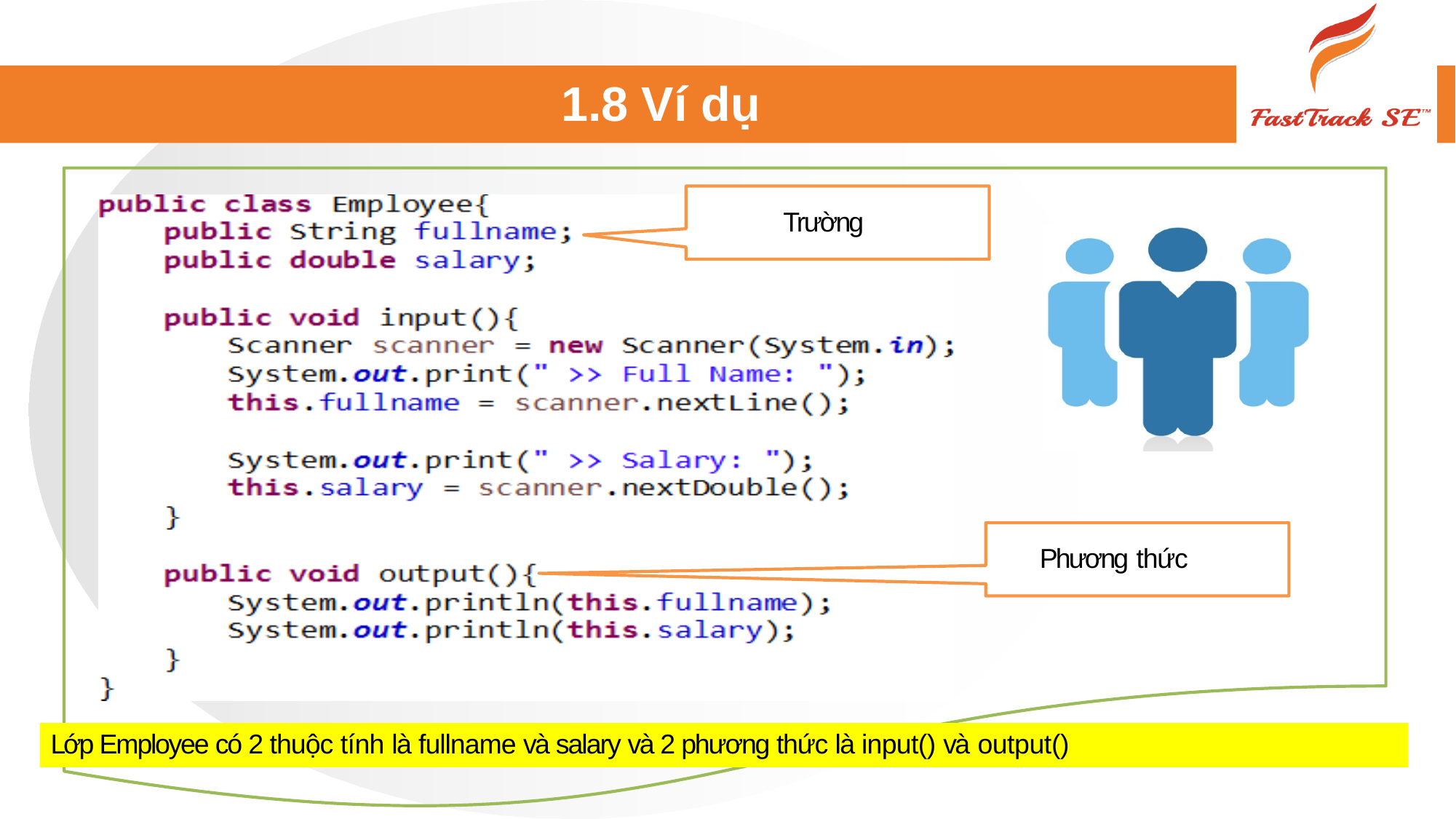

# 1.8 Ví dụ

Trường

Phương thức

Lớp Employee có 2 thuộc tính là fullname và salary và 2 phương thức là input() và output()